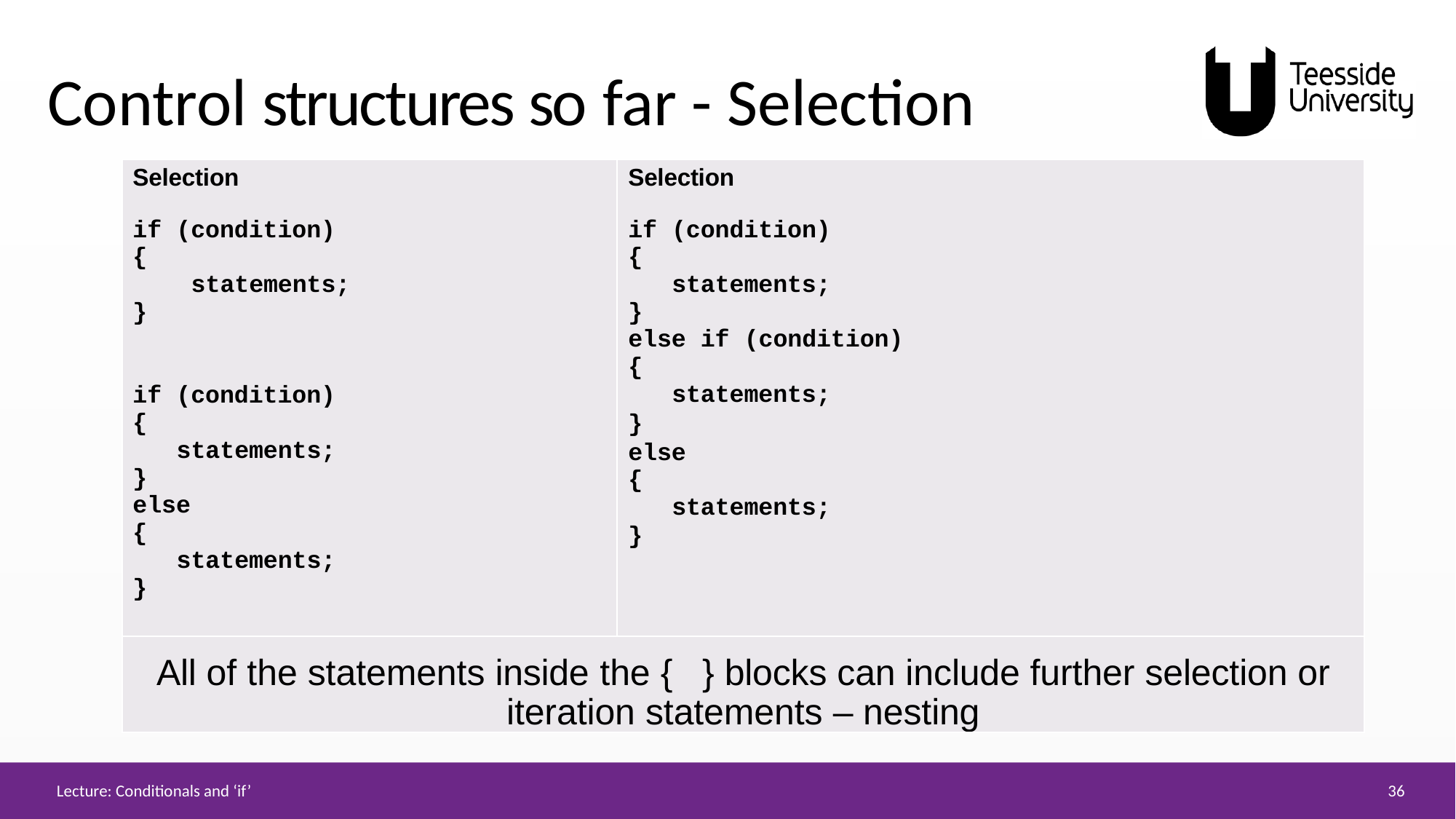

# Control structures so far - Selection
| Selection if (condition) { statements; } if (condition) { statements; } else { statements; } | Selection if (condition) { statements; } else if (condition) { statements; } else { statements; } |
| --- | --- |
| All of the statements inside the { } blocks can include further selection or iteration statements – nesting | inside the { } blocks can be further teration statements - nesting |
36
Lecture: Conditionals and ‘if’